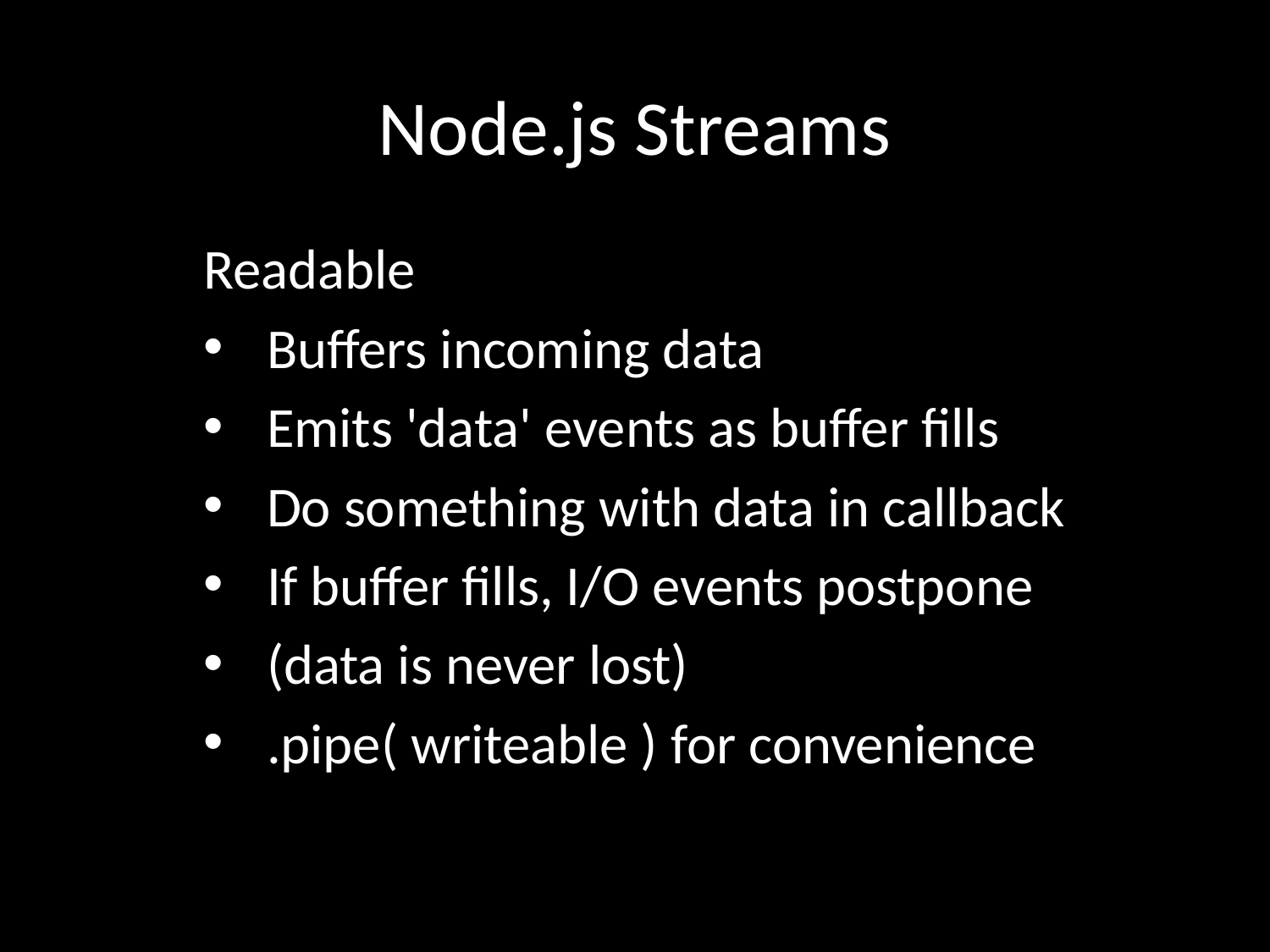

# Node.js Streams
Readable
Buffers incoming data
Emits 'data' events as buffer fills
Do something with data in callback
If buffer fills, I/O events postpone
(data is never lost)
.pipe( writeable ) for convenience